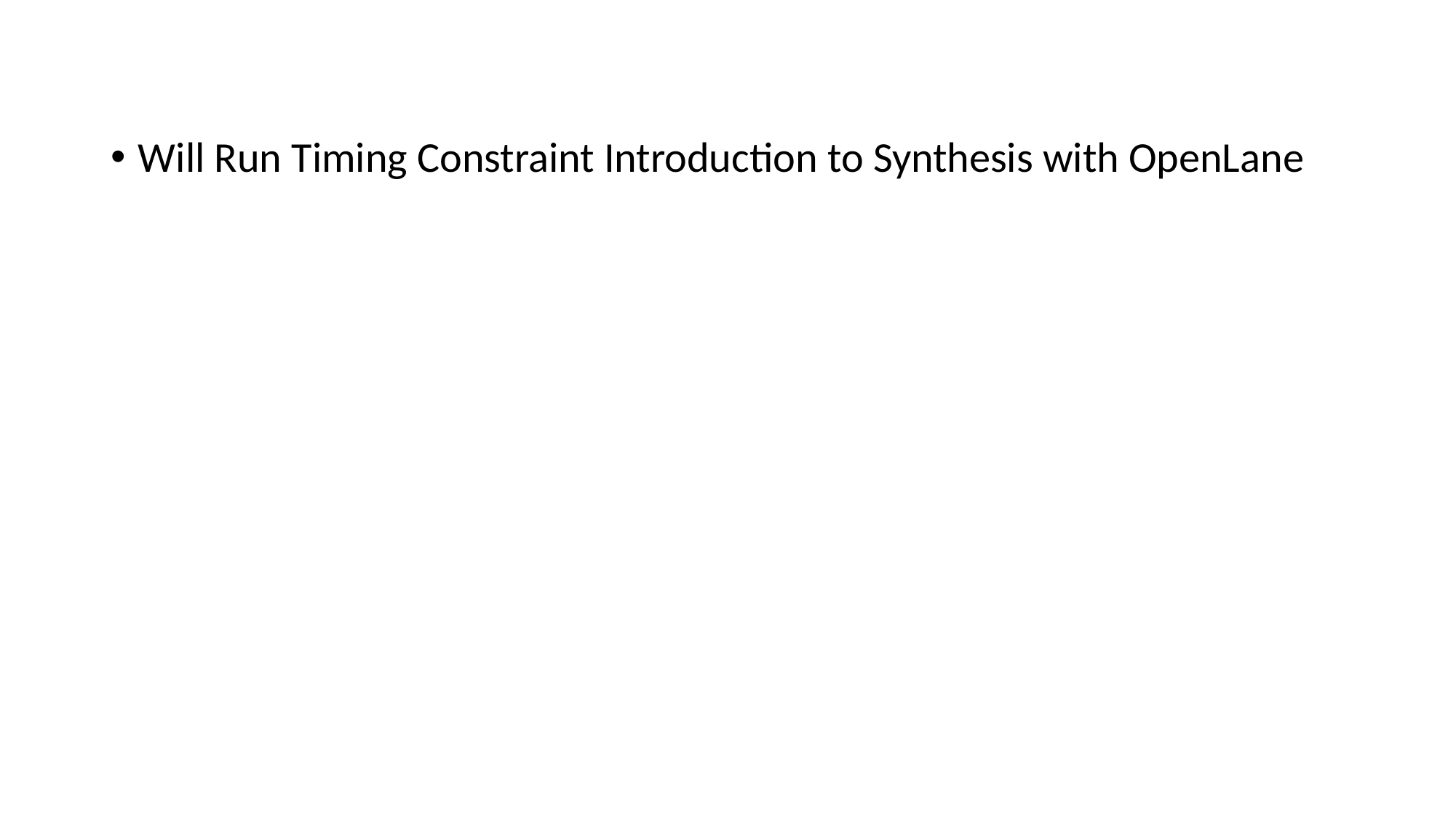

#
Will Run Timing Constraint Introduction to Synthesis with OpenLane